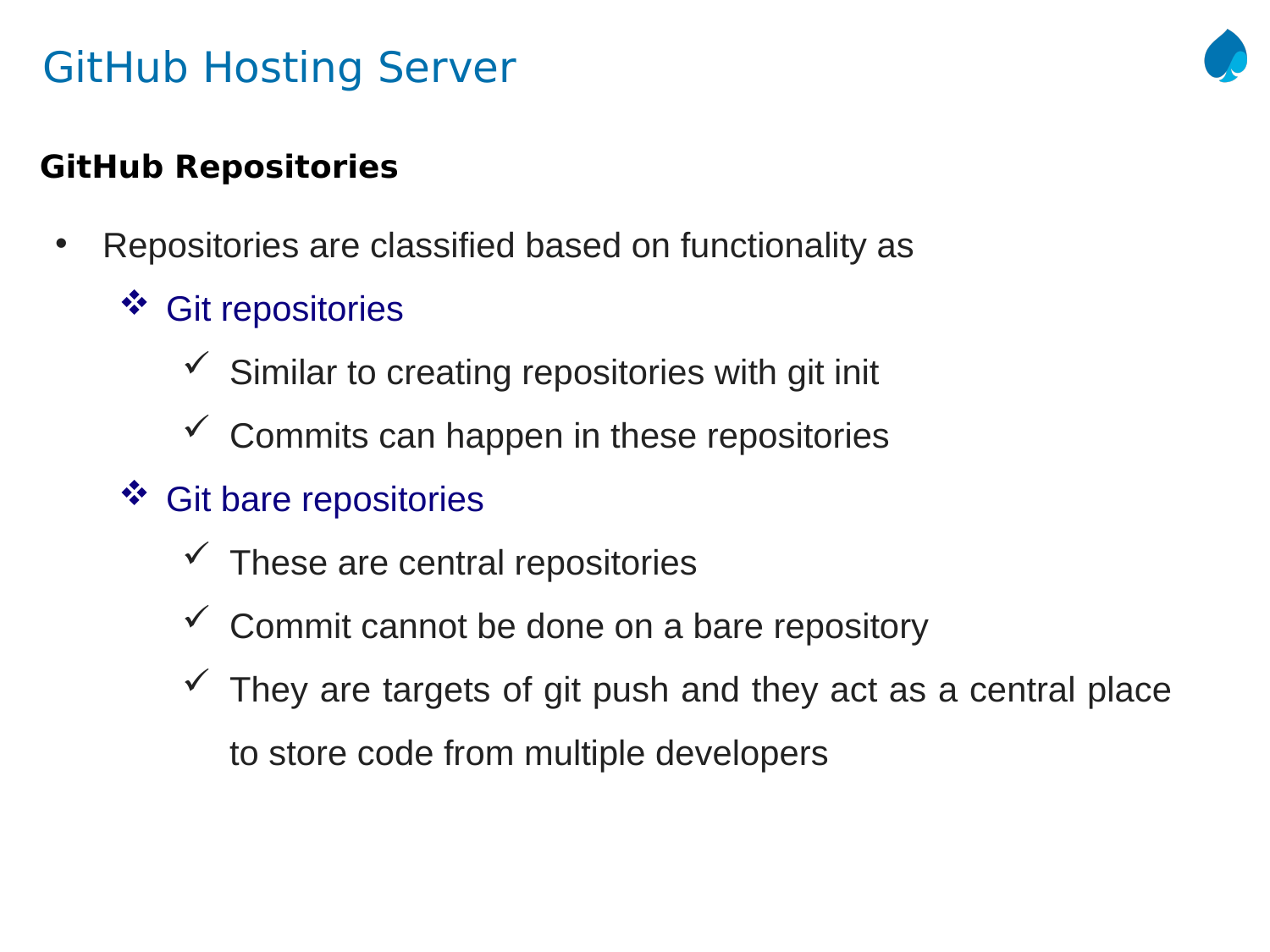

# GitHub Hosting Server
GitHub Repositories
Repositories are classified based on functionality as
Git repositories
Similar to creating repositories with git init
Commits can happen in these repositories
Git bare repositories
These are central repositories
Commit cannot be done on a bare repository
They are targets of git push and they act as a central place to store code from multiple developers